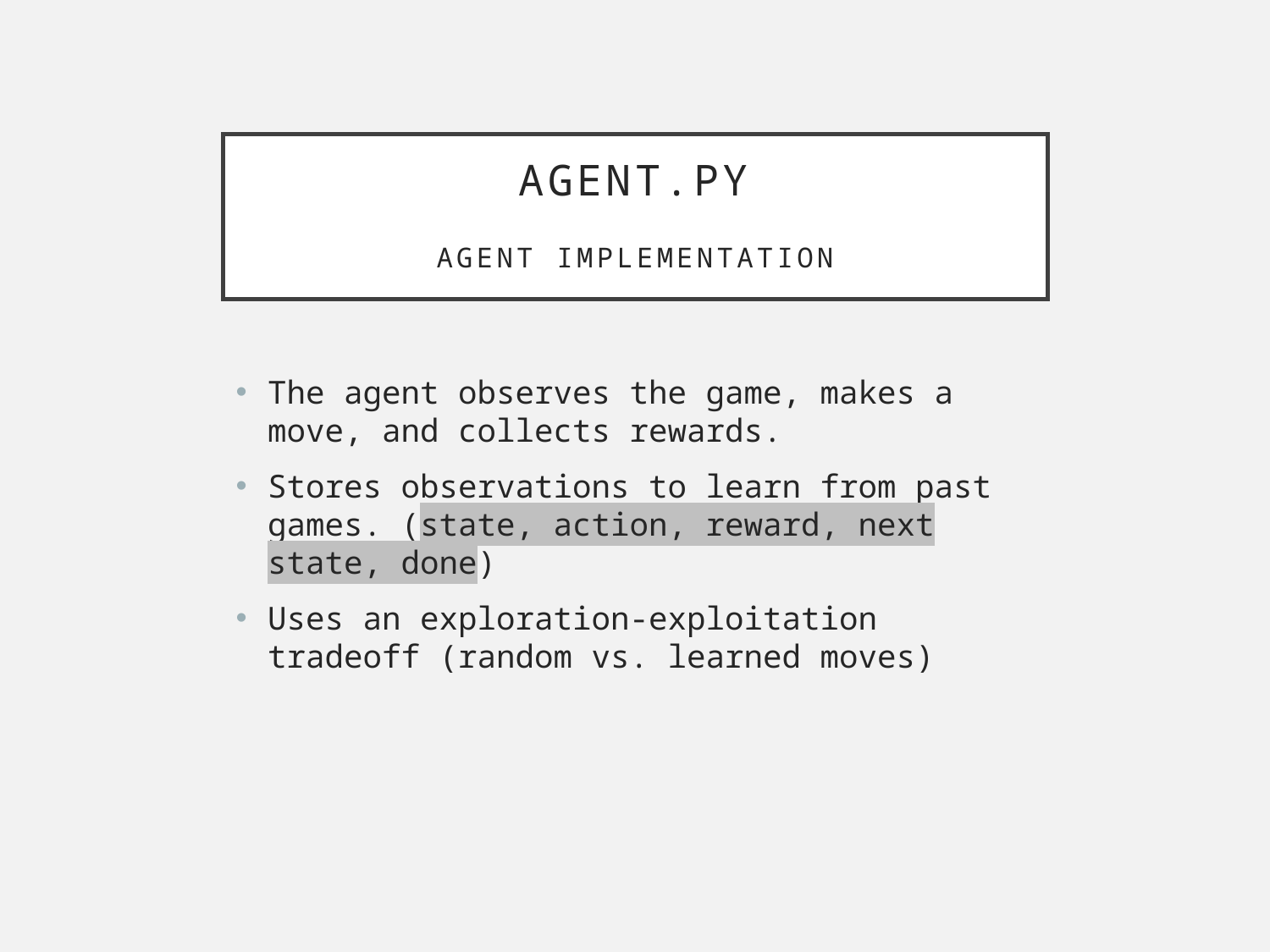

# Agent.Py Agent Implementation
The agent observes the game, makes a move, and collects rewards.
Stores observations to learn from past games. (state, action, reward, next state, done)
Uses an exploration-exploitation tradeoff (random vs. learned moves)